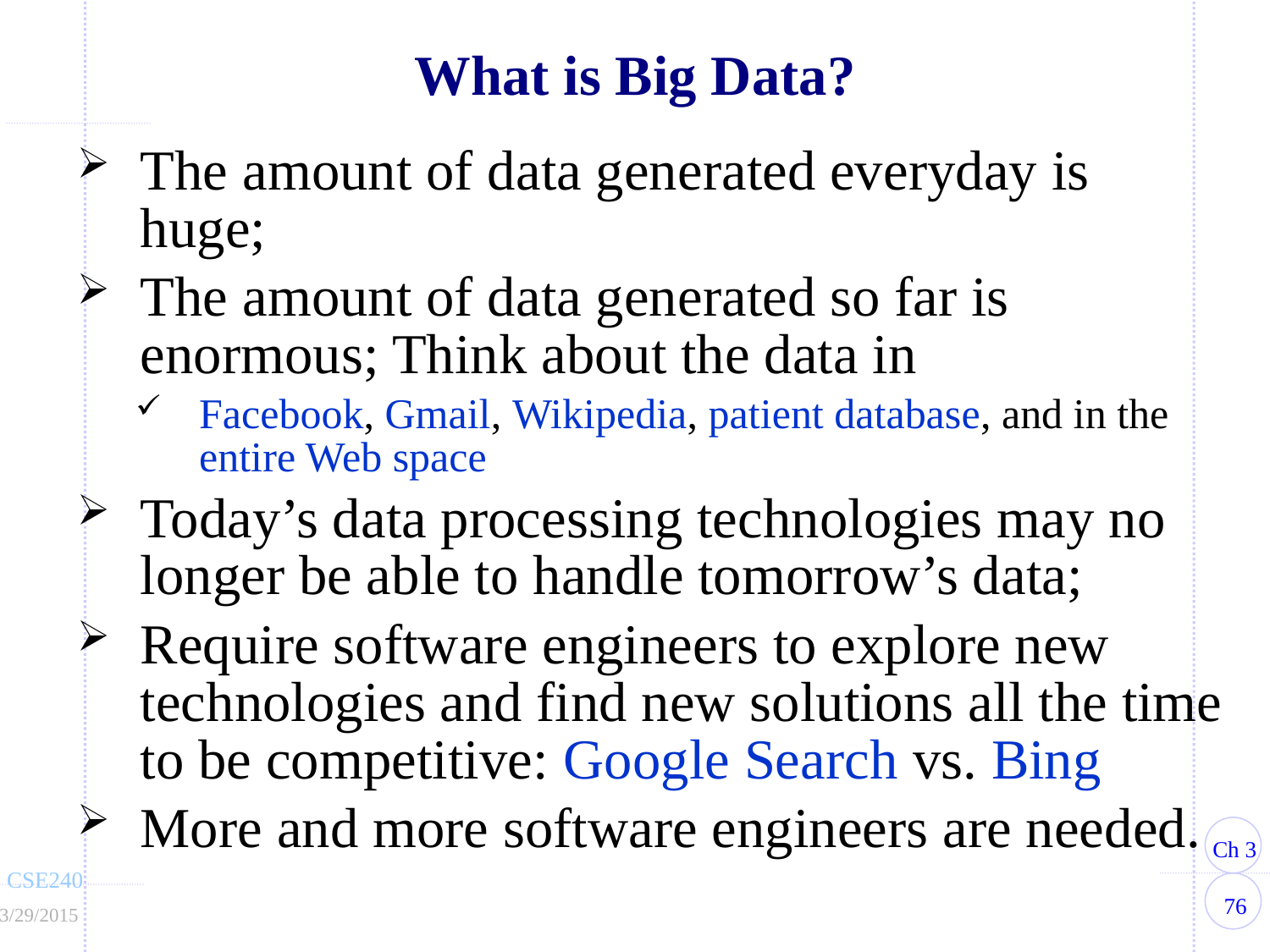

# What is Big Data?
The amount of data generated everyday is huge;
The amount of data generated so far is enormous; Think about the data in
Facebook, Gmail, Wikipedia, patient database, and in the entire Web space
Today’s data processing technologies may no longer be able to handle tomorrow’s data;
Require software engineers to explore new technologies and find new solutions all the time to be competitive: Google Search vs. Bing
More and more software engineers are needed.